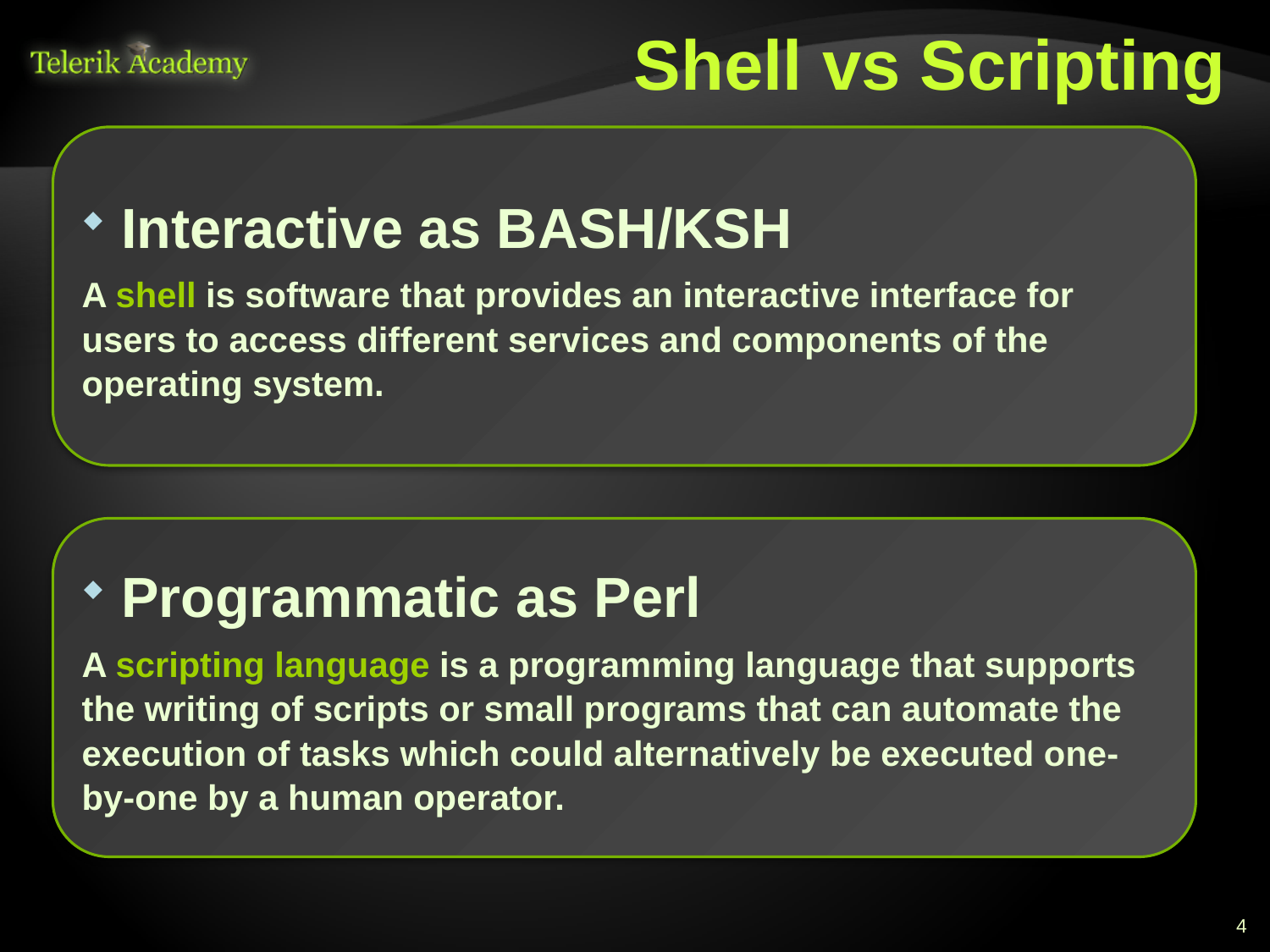

# Shell vs Scripting
Interactive as BASH/KSH
A shell is software that provides an interactive interface for users to access different services and components of the operating system.
Programmatic as Perl
A scripting language is a programming language that supports the writing of scripts or small programs that can automate the execution of tasks which could alternatively be executed one-by-one by a human operator.
4